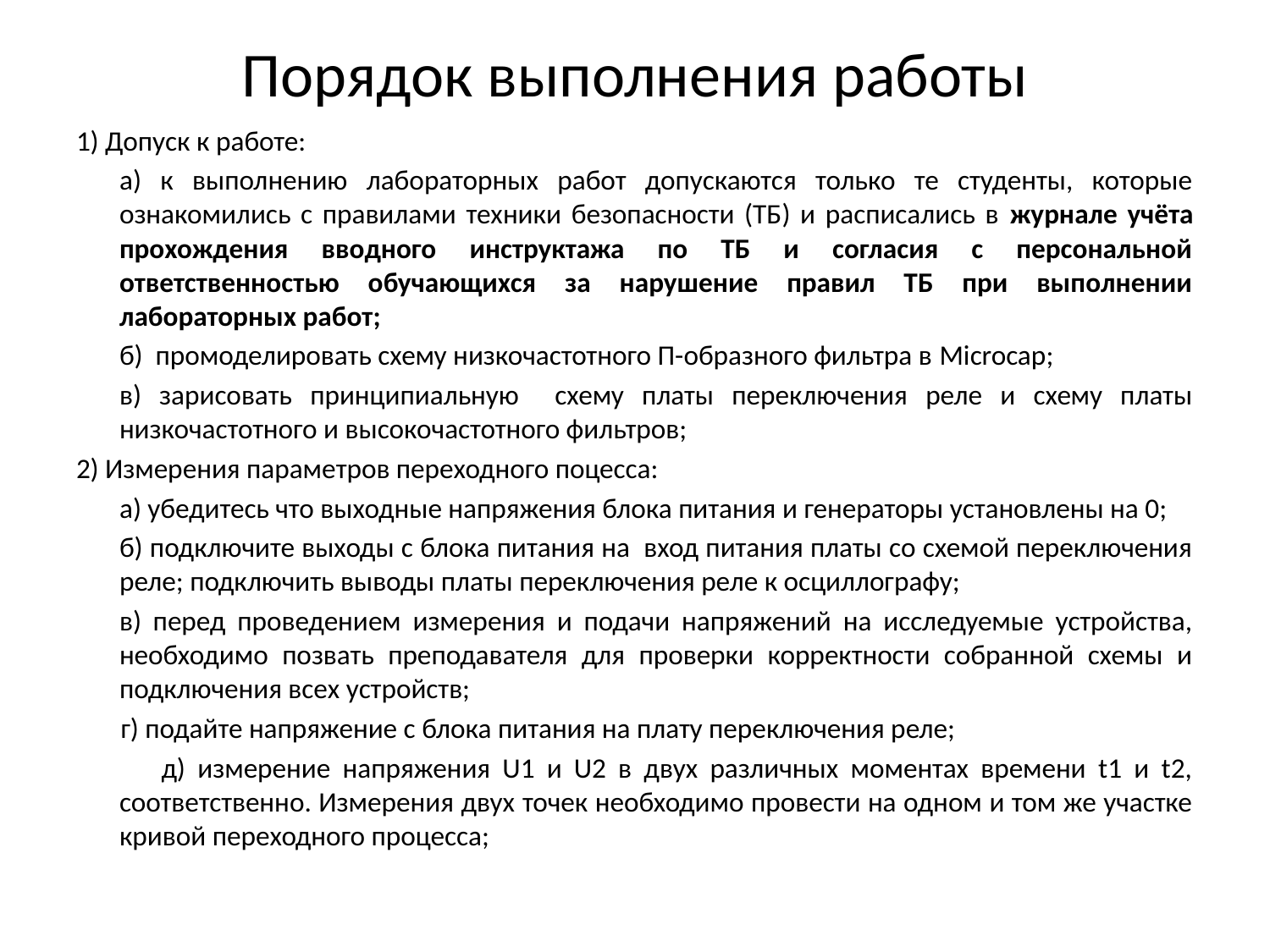

# Порядок выполнения работы
1) Допуск к работе:
	а) к выполнению лабораторных работ допускаются только те студенты, которые ознакомились с правилами техники безопасности (ТБ) и расписались в журнале учёта прохождения вводного инструктажа по ТБ и согласия с персональной ответственностью обучающихся за нарушение правил ТБ при выполнении лабораторных работ;
	б)  промоделировать схему низкочастотного П-образного фильтра в Microcap;
	в) зарисовать принципиальную  схему платы переключения реле и схему платы низкочастотного и высокочастотного фильтров;
2) Измерения параметров переходного поцесса:
	а) убедитесь что выходные напряжения блока питания и генераторы установлены на 0;
	б) подключите выходы с блока питания на  вход питания платы со схемой переключения реле; подключить выводы платы переключения реле к осциллографу;
	в) перед проведением измерения и подачи напряжений на исследуемые устройства, необходимо позвать преподавателя для проверки корректности собранной схемы и подключения всех устройств;
       г) подайте напряжение с блока питания на плату переключения реле;
       д) измерение напряжения U1 и U2 в двух различных моментах времени t1 и t2, соответственно. Измерения двух точек необходимо провести на одном и том же участке кривой переходного процесса;